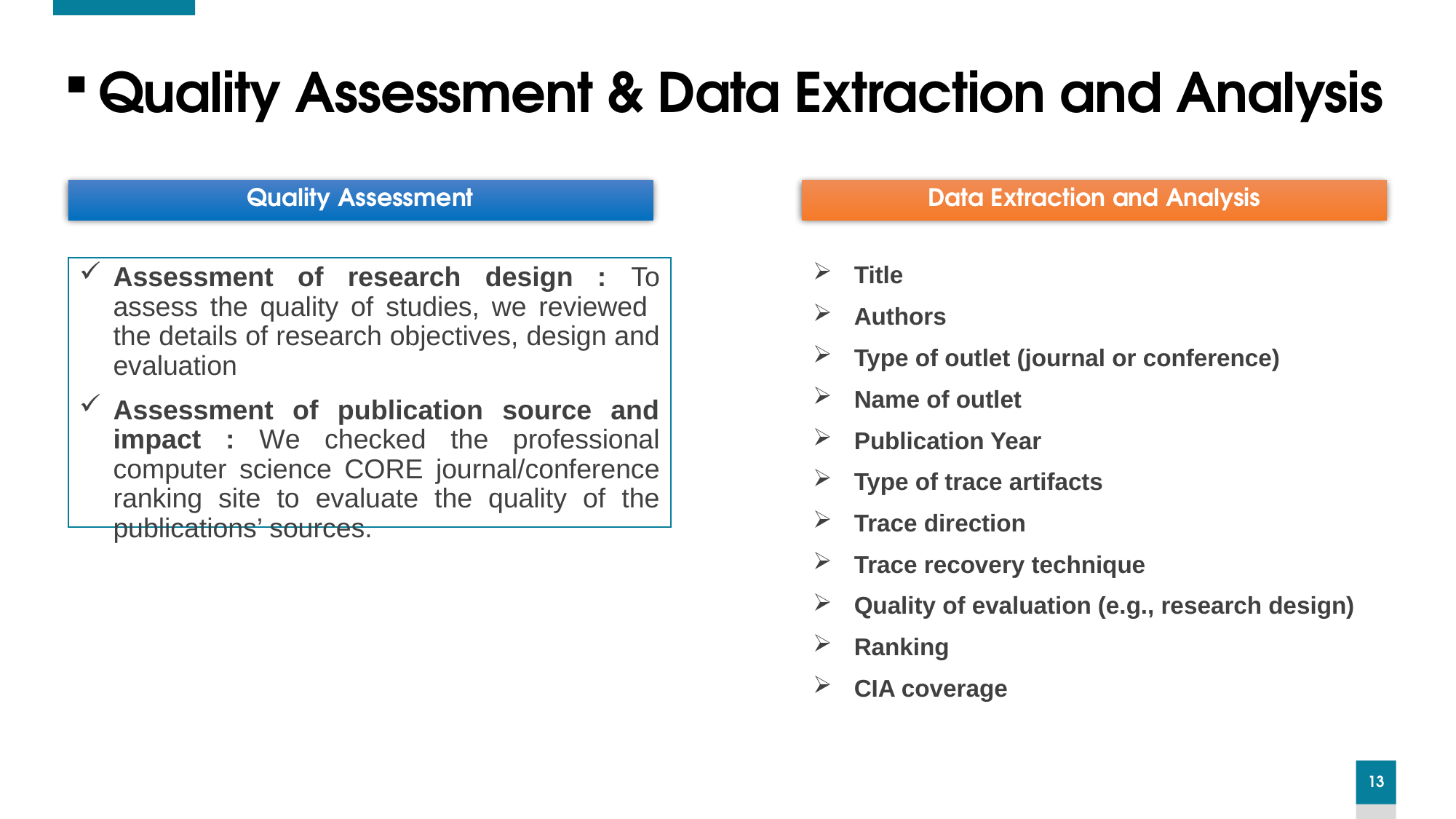

# Quality Assessment & Data Extraction and Analysis
Quality Assessment
Data Extraction and Analysis
Assessment of research design : To assess the quality of studies, we reviewed  the details of research objectives, design and evaluation
Assessment of publication source and impact : We checked the professional computer science CORE journal/conference ranking site to evaluate the quality of the publications’ sources.
Title
Authors
Type of outlet (journal or conference)
Name of outlet
Publication Year
Type of trace artifacts
Trace direction
Trace recovery technique
Quality of evaluation (e.g., research design)
Ranking
CIA coverage